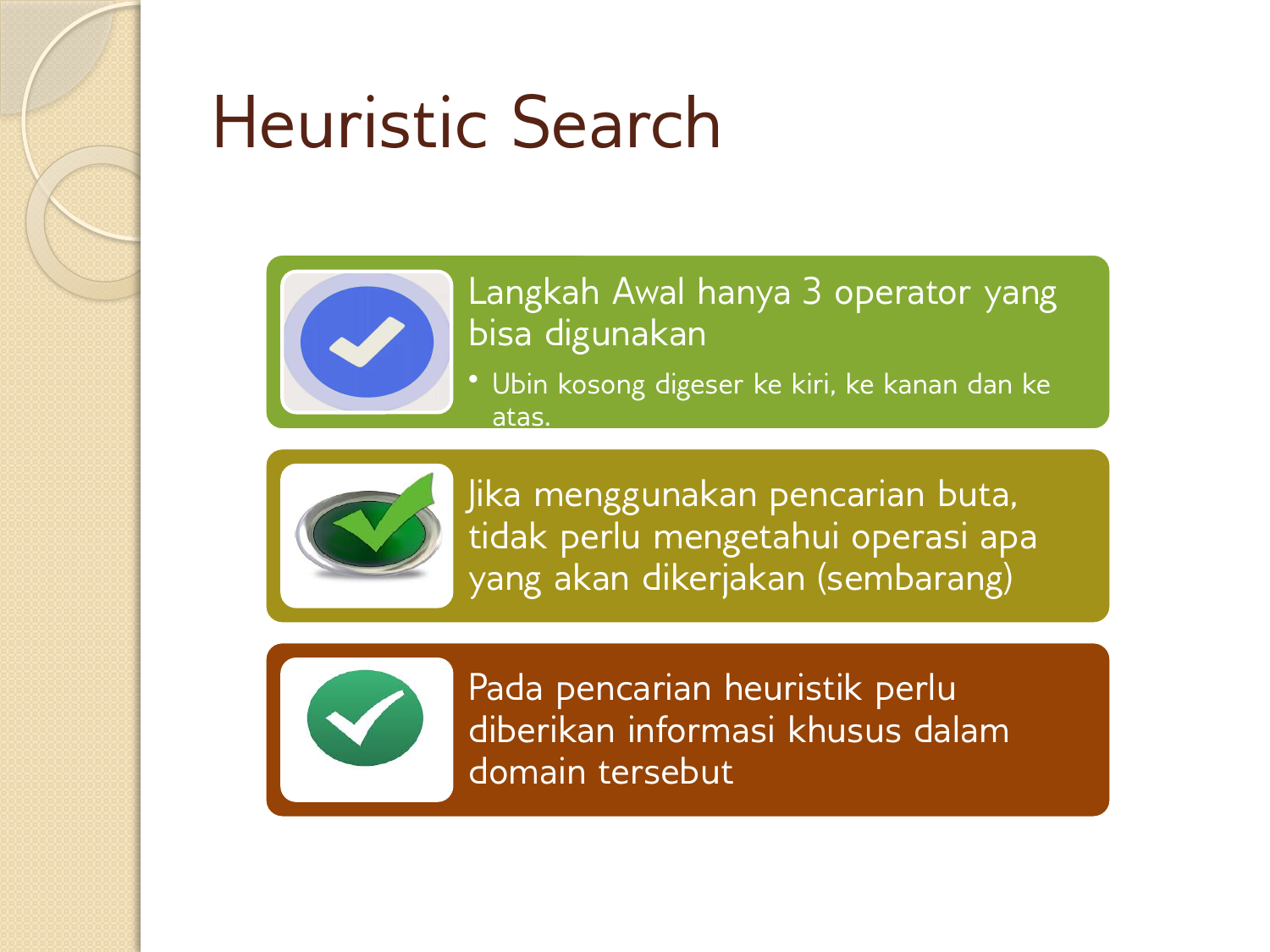

# Heuristic Search
Langkah Awal hanya 3 operator yang bisa digunakan
Ubin kosong digeser ke kiri, ke kanan dan ke atas.
Jika menggunakan pencarian buta, tidak perlu mengetahui operasi apa yang akan dikerjakan (sembarang)
Pada pencarian heuristik perlu diberikan informasi khusus dalam domain tersebut